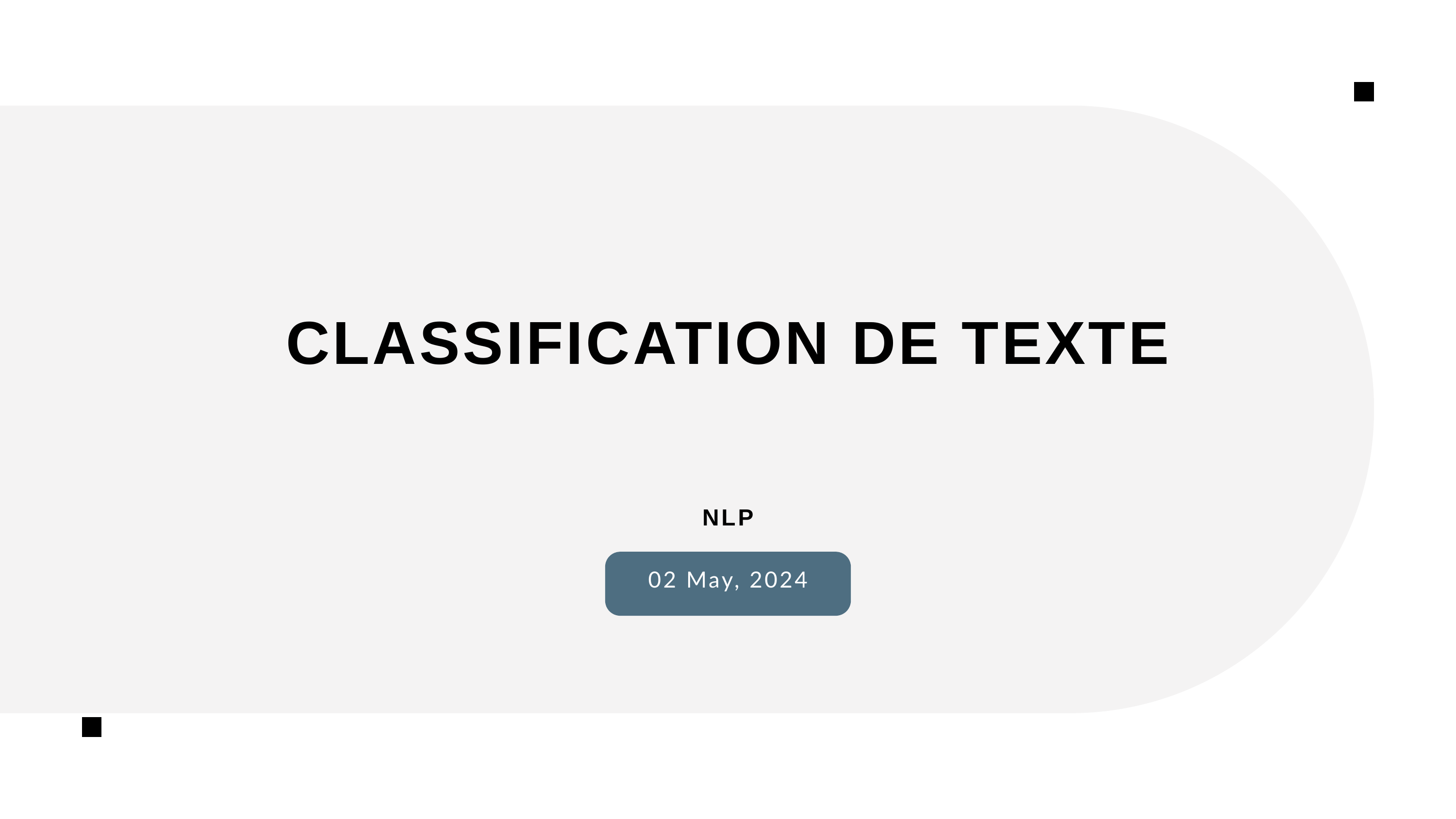

CLASSIFICATION DE TEXTE
NLP

02 May, 2024